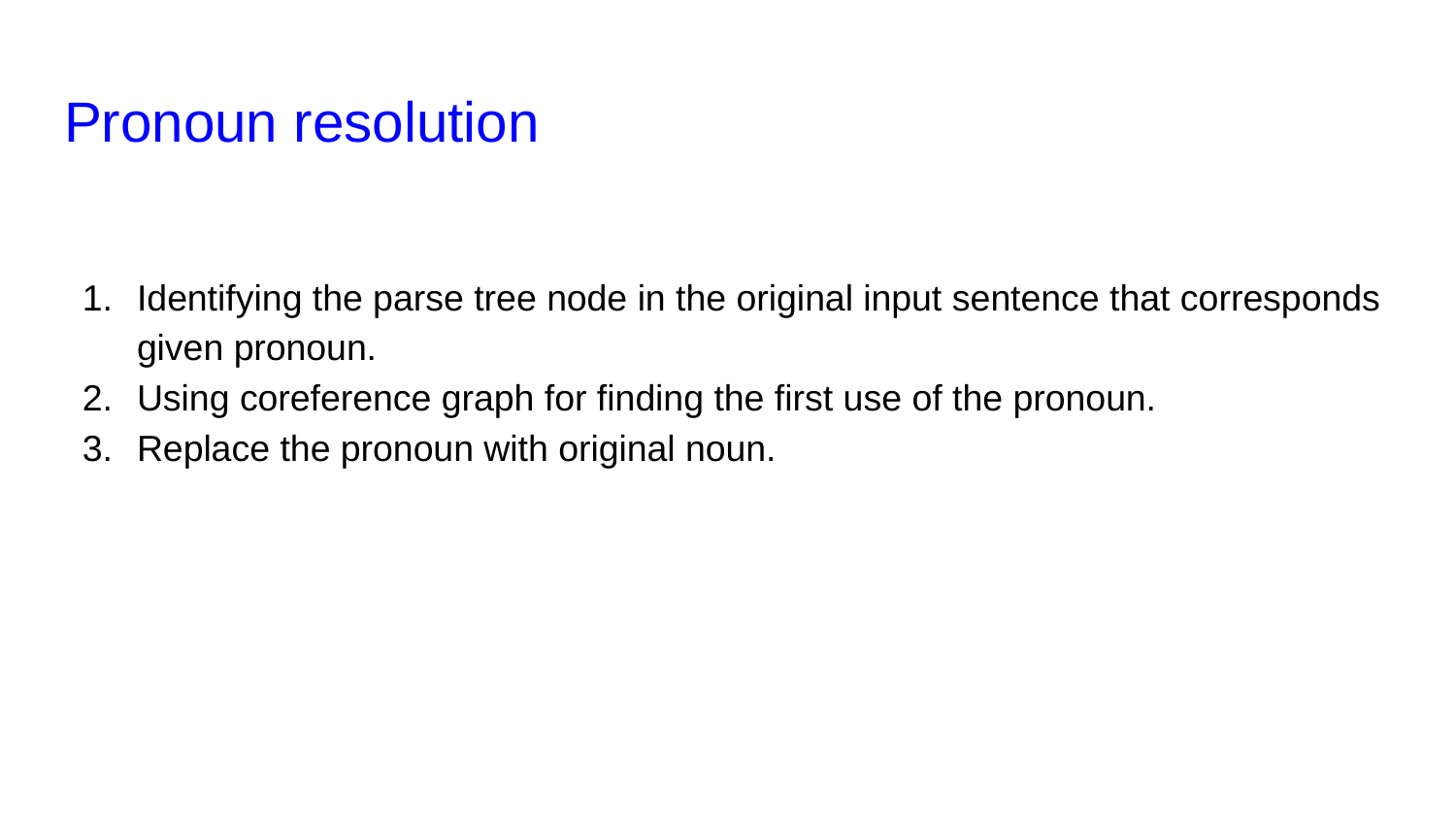

# Pronoun resolution
Identifying the parse tree node in the original input sentence that corresponds given pronoun.
Using coreference graph for finding the first use of the pronoun.
Replace the pronoun with original noun.